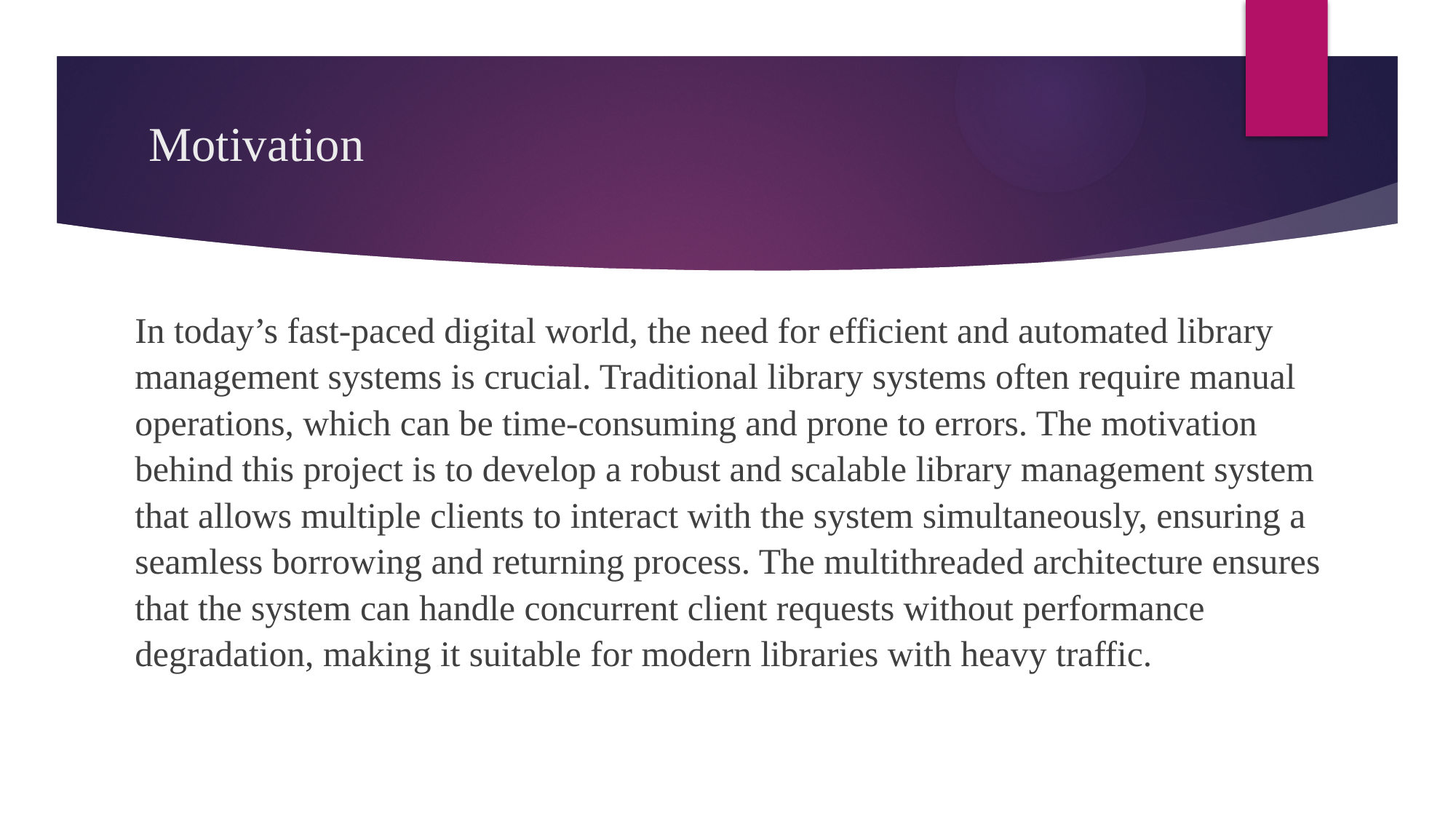

# Motivation
In today’s fast-paced digital world, the need for efficient and automated library management systems is crucial. Traditional library systems often require manual operations, which can be time-consuming and prone to errors. The motivation behind this project is to develop a robust and scalable library management system that allows multiple clients to interact with the system simultaneously, ensuring a seamless borrowing and returning process. The multithreaded architecture ensures that the system can handle concurrent client requests without performance degradation, making it suitable for modern libraries with heavy traffic.